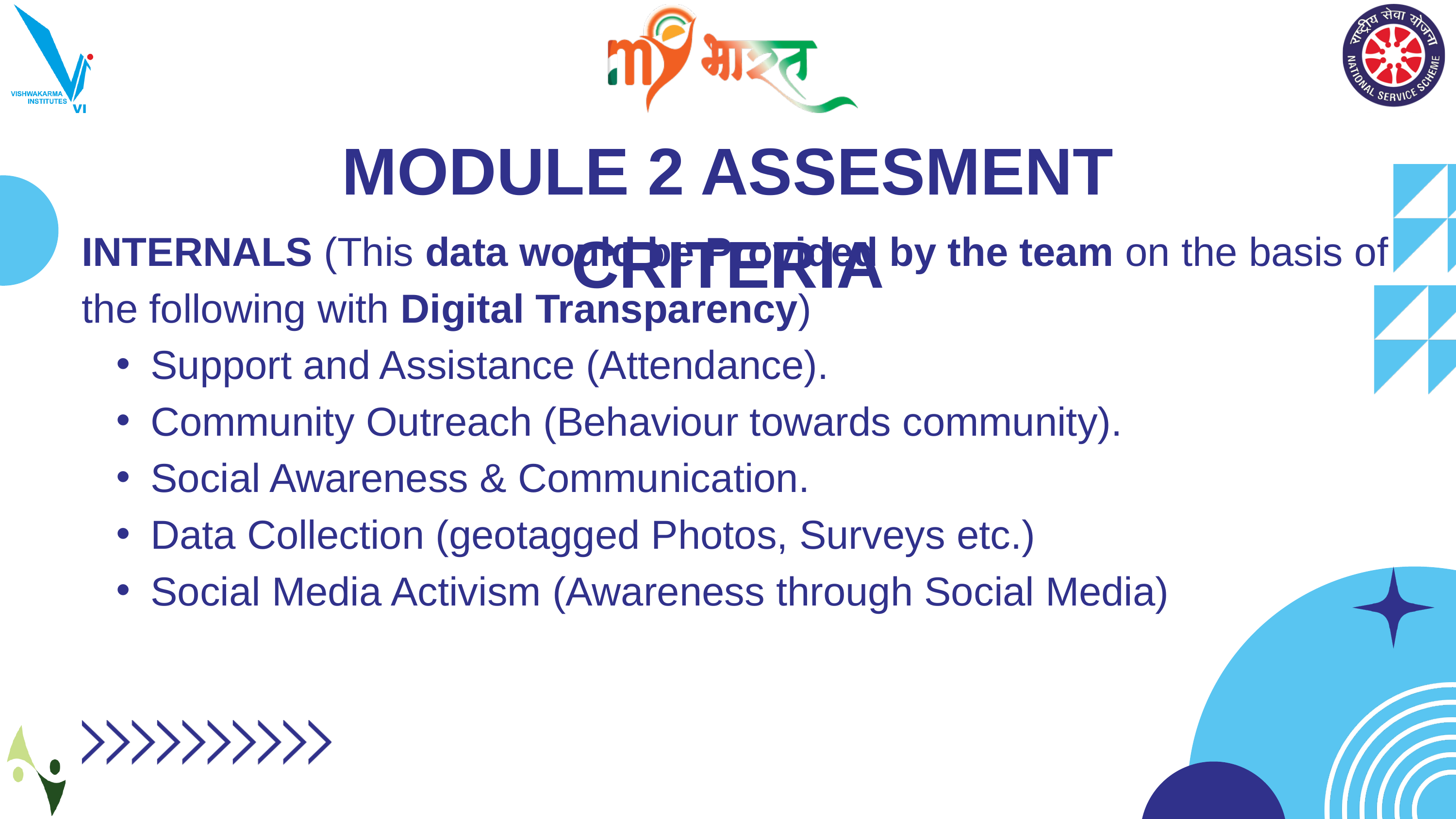

MODULE 2 ASSESMENT CRITERIA

INTERNALS (This data would be Provided by the team on the basis of the following with Digital Transparency)
Support and Assistance (Attendance).
Community Outreach (Behaviour towards community).
Social Awareness & Communication.
Data Collection (geotagged Photos, Surveys etc.)
Social Media Activism (Awareness through Social Media)